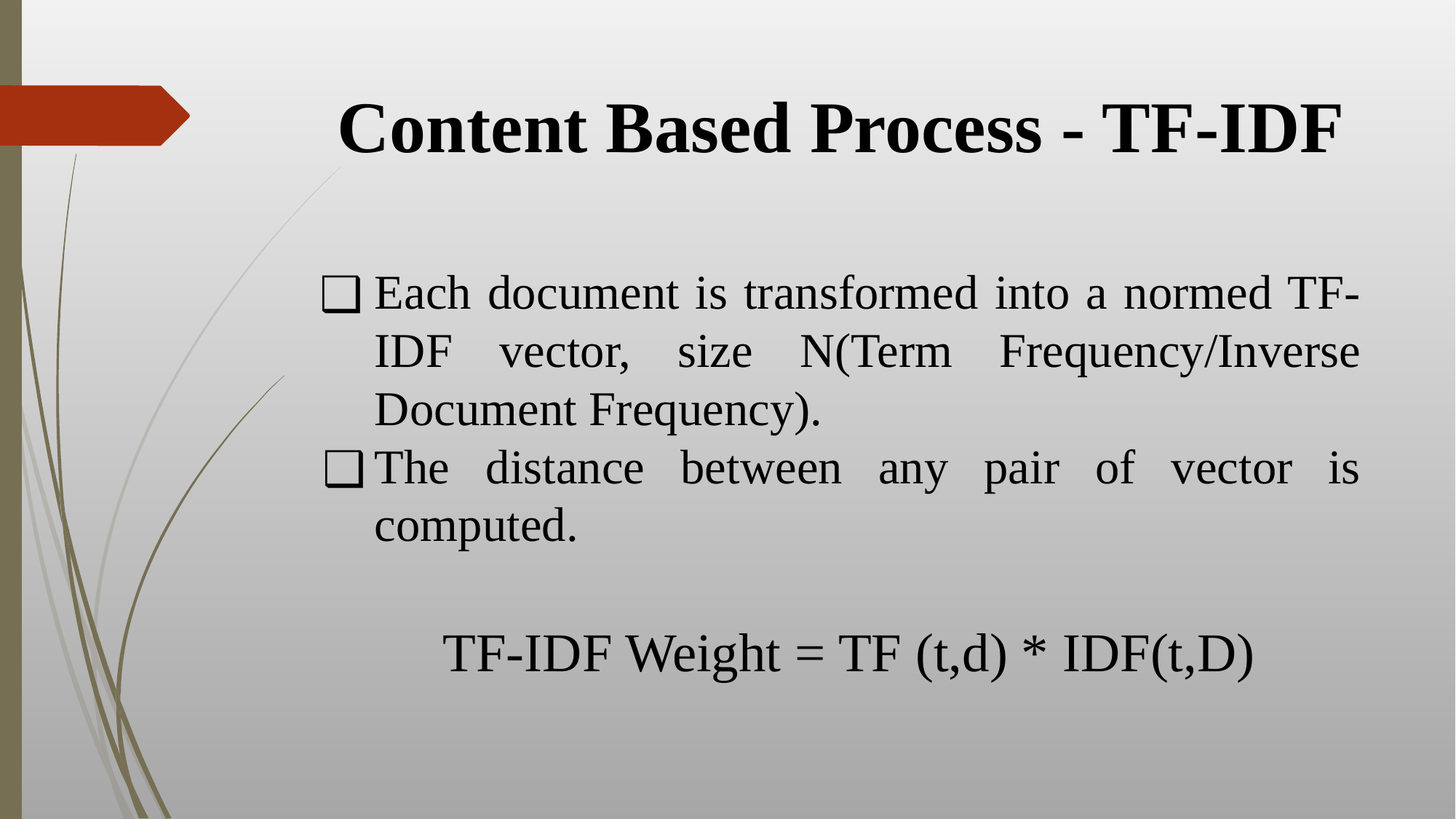

# Content Based Process - TF-IDF
Each document is transformed into a normed TF-IDF vector, size N(Term Frequency/Inverse Document Frequency).
The distance between any pair of vector is computed.

         TF-IDF Weight = TF (t,d) * IDF(t,D)